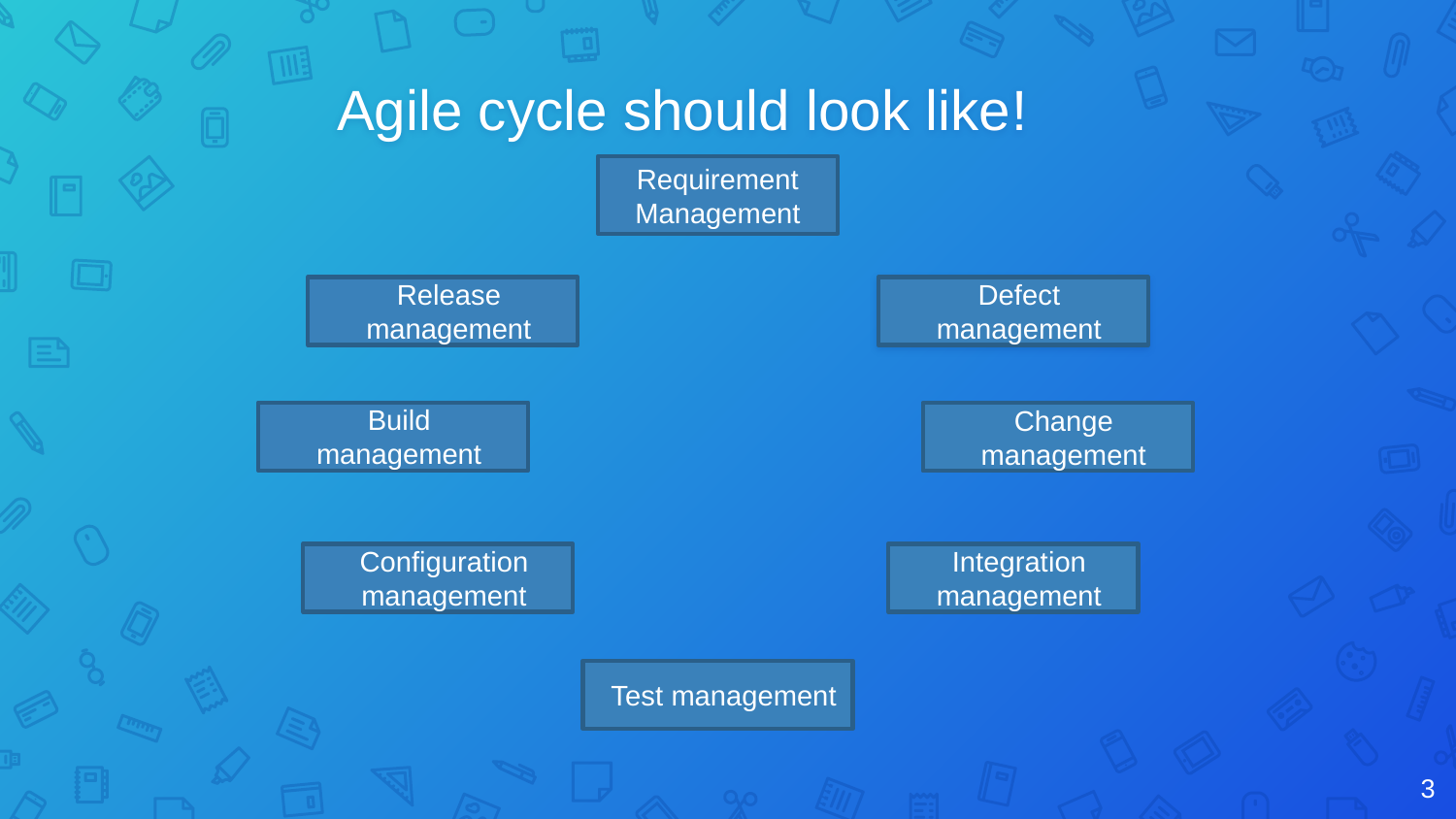

Agile cycle should look like!
Requirement Management
Defect management
Release management
Build management
Change management
Configuration management
Integration management
Test management
3